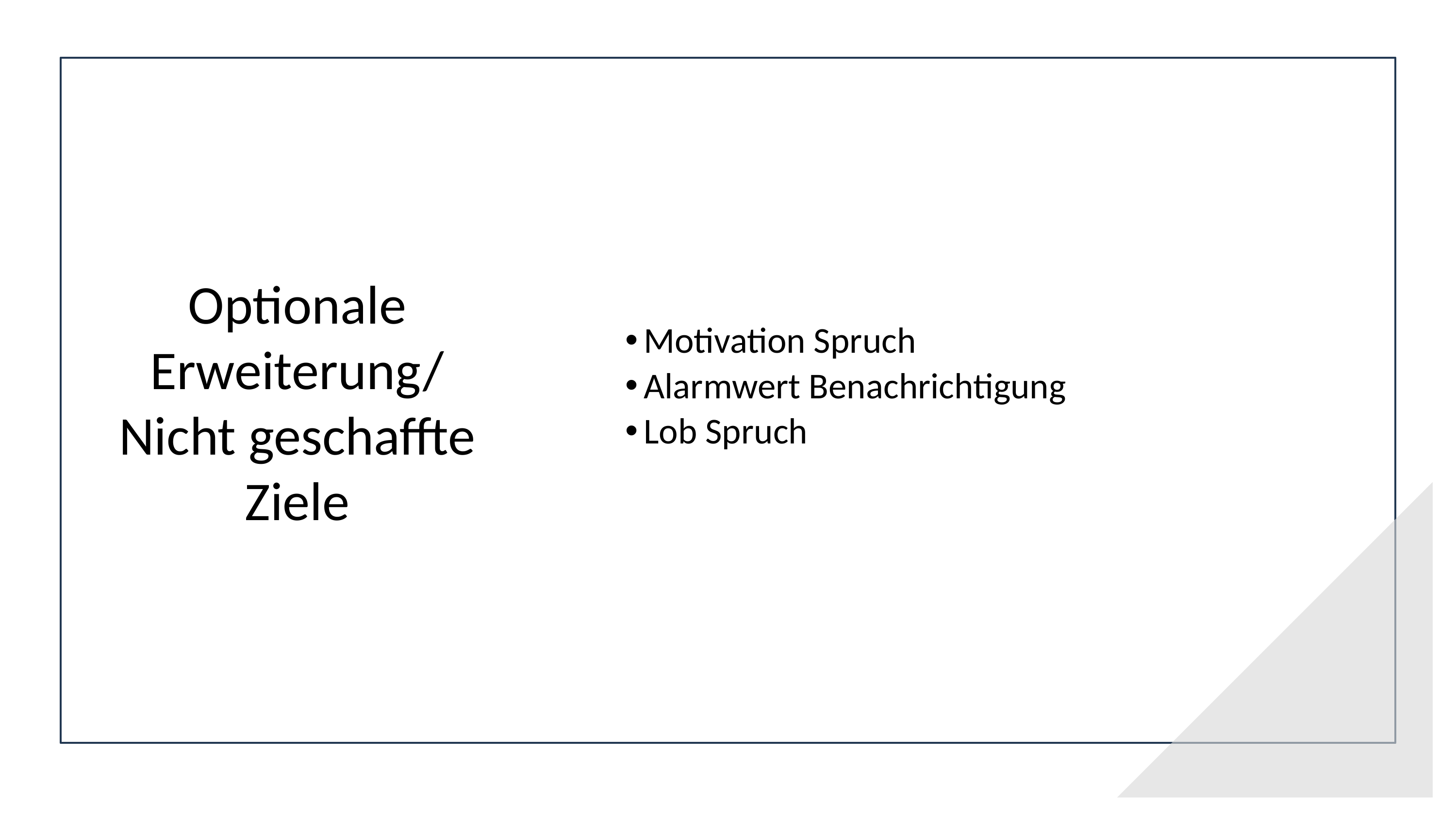

# Optionale Erweiterung/ Nicht geschaffte Ziele
Motivation Spruch
Alarmwert Benachrichtigung
Lob Spruch